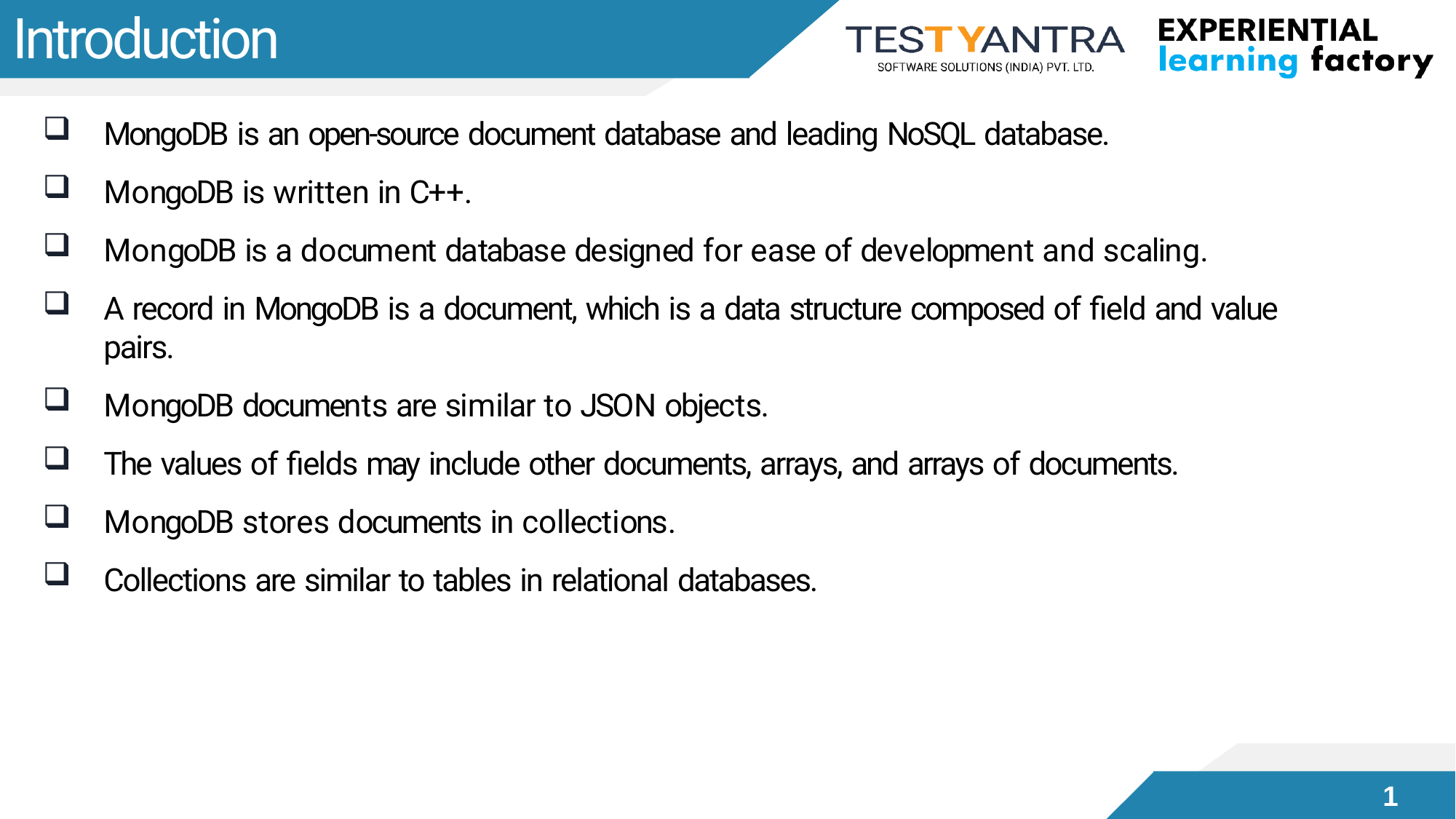

# Introduction
MongoDB is an open-source document database and leading NoSQL database.
MongoDB is written in C++.
MongoDB is a document database designed for ease of development and scaling.
A record in MongoDB is a document, which is a data structure composed of field and value pairs.
MongoDB documents are similar to JSON objects.
The values of fields may include other documents, arrays, and arrays of documents.
MongoDB stores documents in collections.
Collections are similar to tables in relational databases.
1